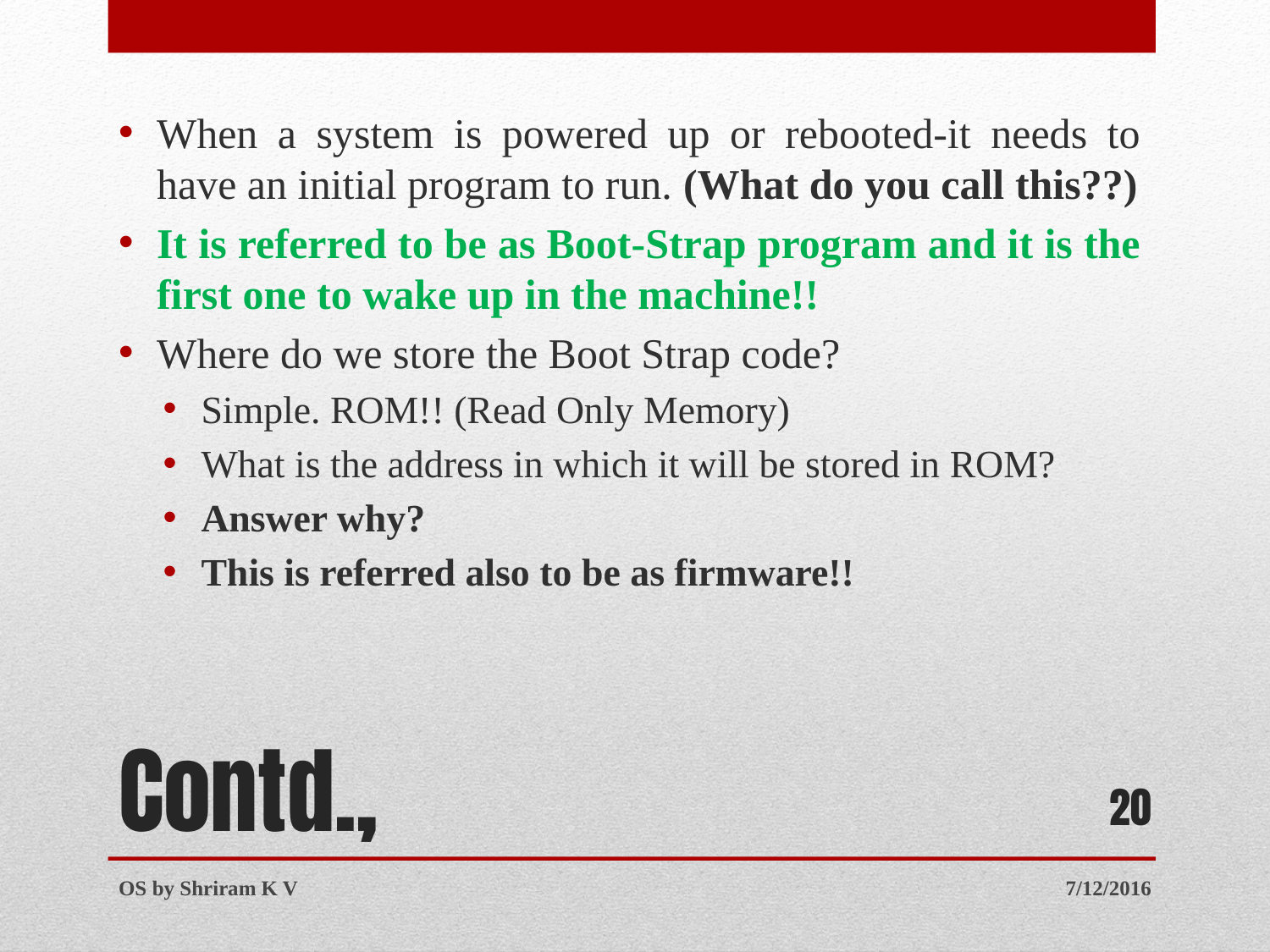

When a system is powered up or rebooted-it needs to have an initial program to run. (What do you call this??)
It is referred to be as Boot-Strap program and it is the first one to wake up in the machine!!
Where do we store the Boot Strap code?
Simple. ROM!! (Read Only Memory)
What is the address in which it will be stored in ROM?
Answer why?
This is referred also to be as firmware!!

# Contd.,
20
OS by Shriram K V
7/12/2016